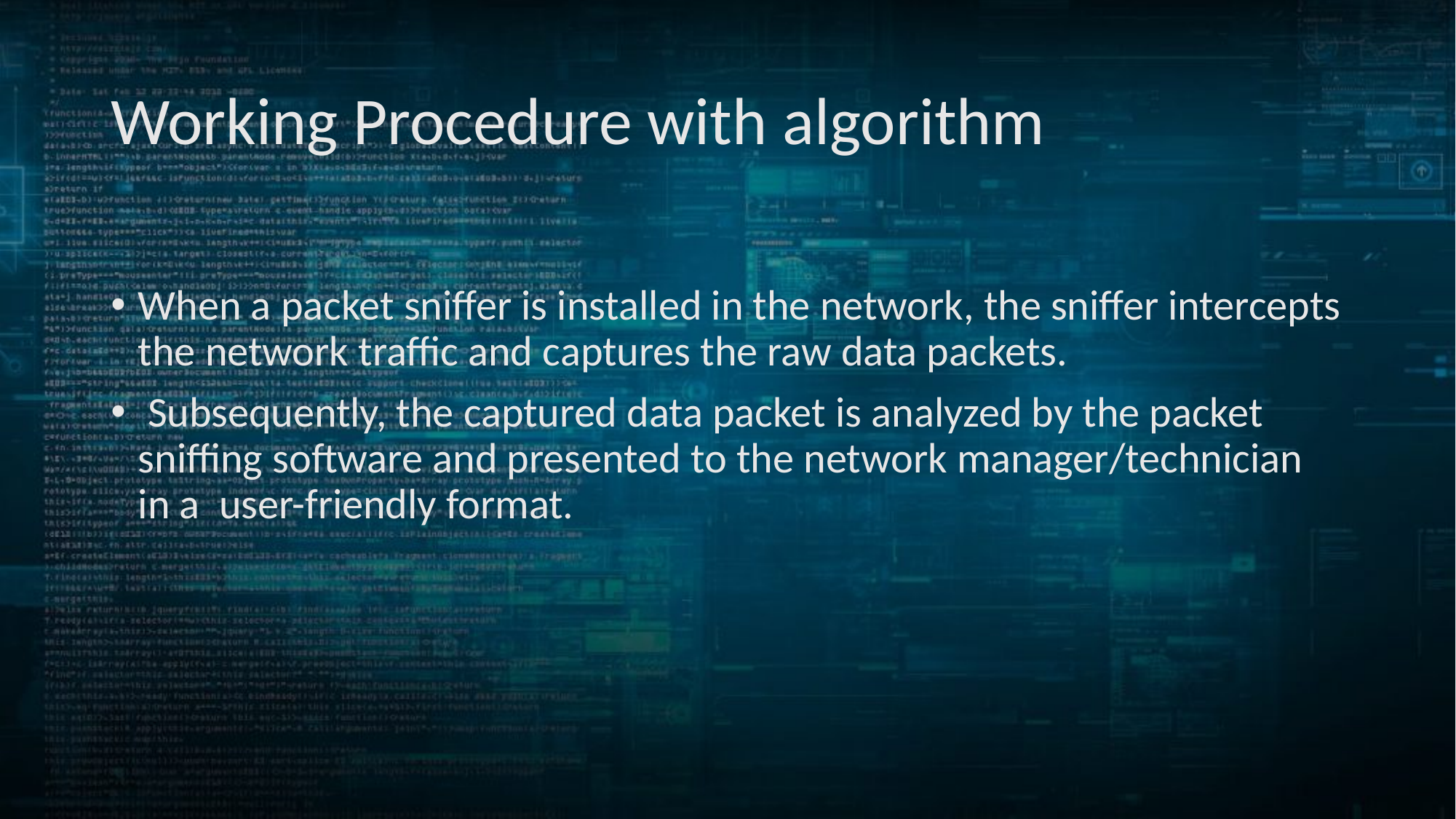

# Working Procedure with algorithm
When a packet sniffer is installed in the network, the sniffer intercepts the network traffic and captures the raw data packets.
 Subsequently, the captured data packet is analyzed by the packet sniffing software and presented to the network manager/technician in a  user-friendly format.